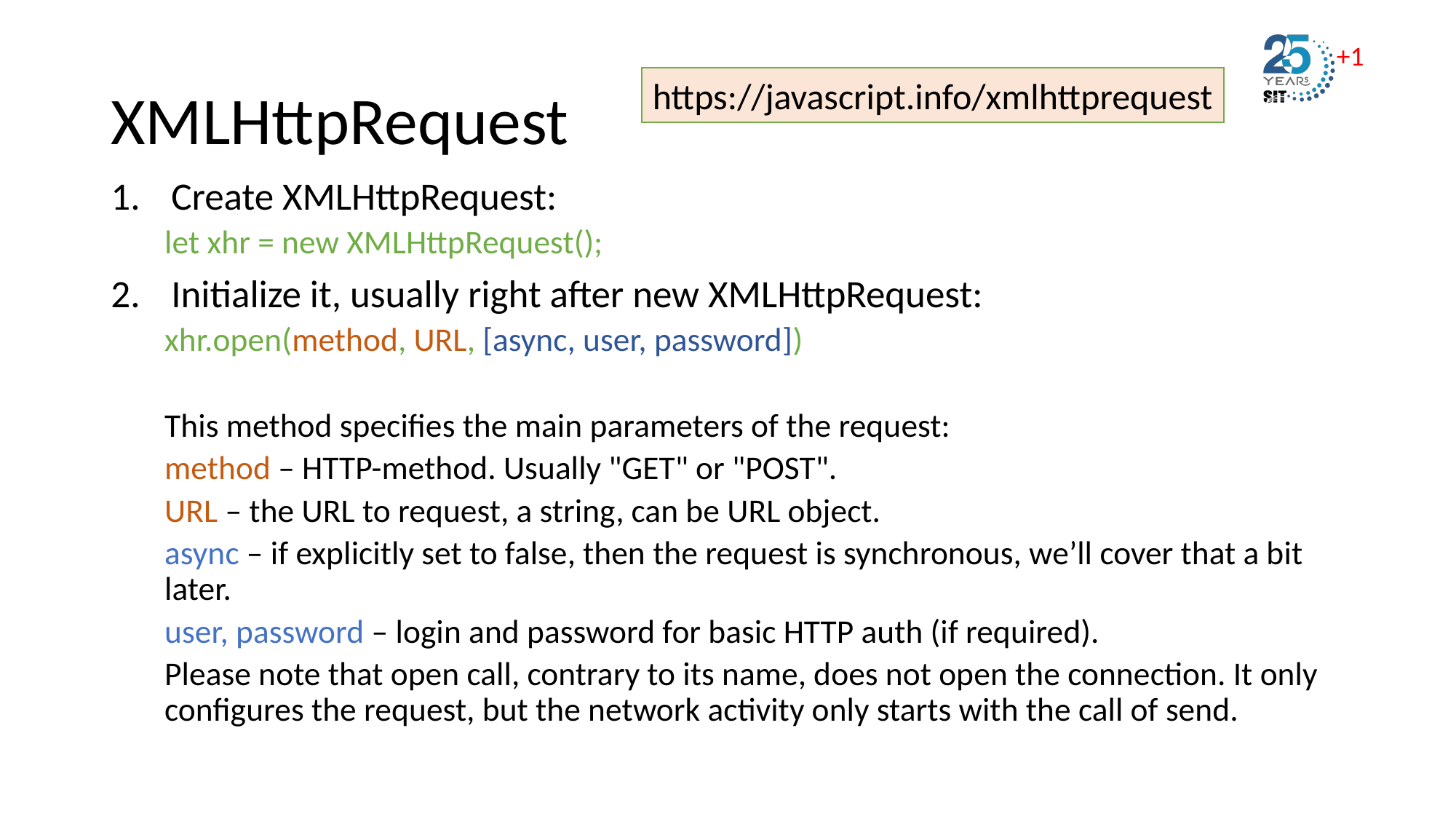

# XMLHttpRequest
https://javascript.info/xmlhttprequest
Create XMLHttpRequest:
let xhr = new XMLHttpRequest();
Initialize it, usually right after new XMLHttpRequest:
xhr.open(method, URL, [async, user, password])

This method specifies the main parameters of the request:
method – HTTP-method. Usually "GET" or "POST".
URL – the URL to request, a string, can be URL object.
async – if explicitly set to false, then the request is synchronous, we’ll cover that a bit later.
user, password – login and password for basic HTTP auth (if required).
Please note that open call, contrary to its name, does not open the connection. It only configures the request, but the network activity only starts with the call of send.